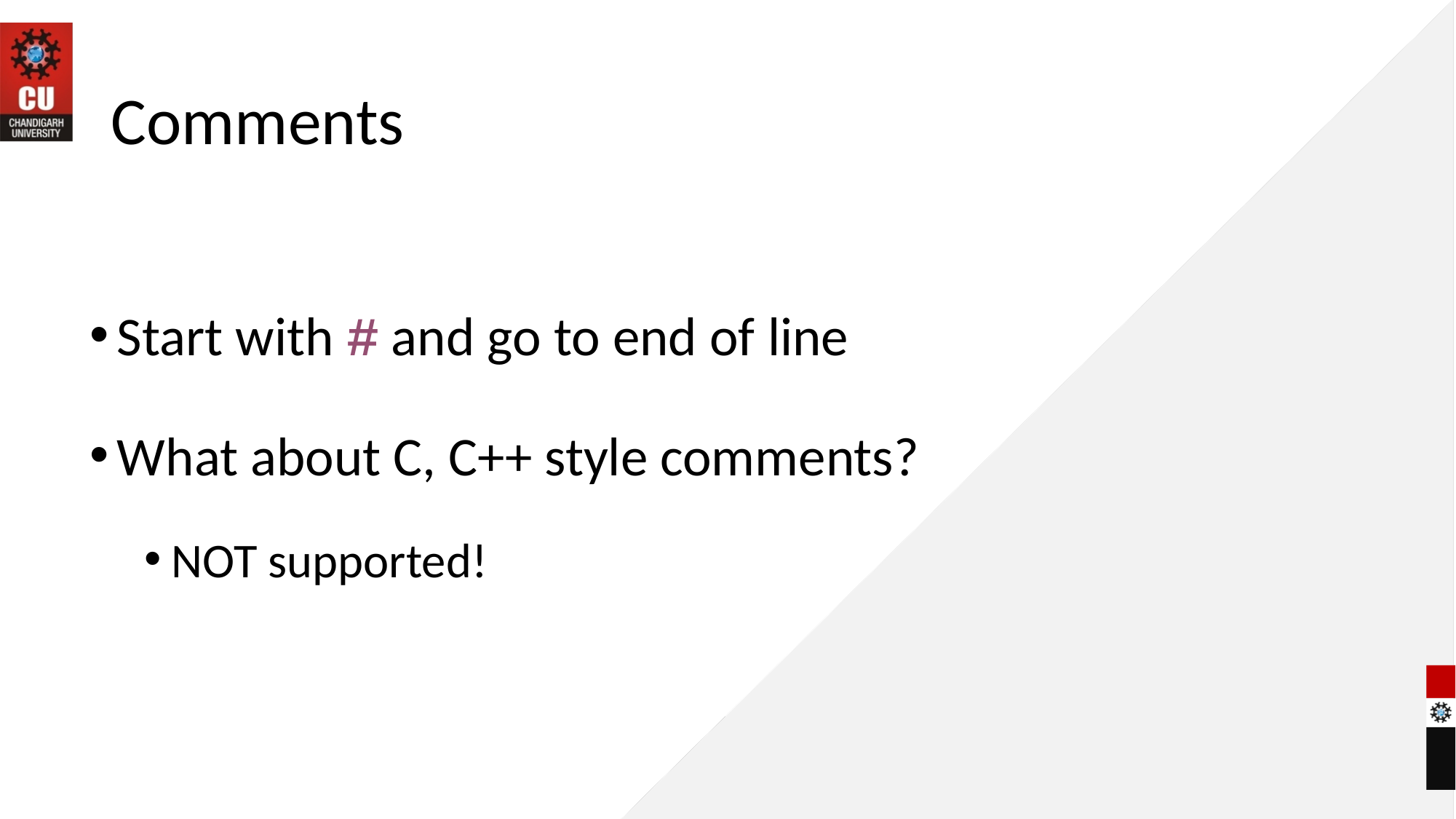

# Comments
Start with # and go to end of line
What about C, C++ style comments?
NOT supported!